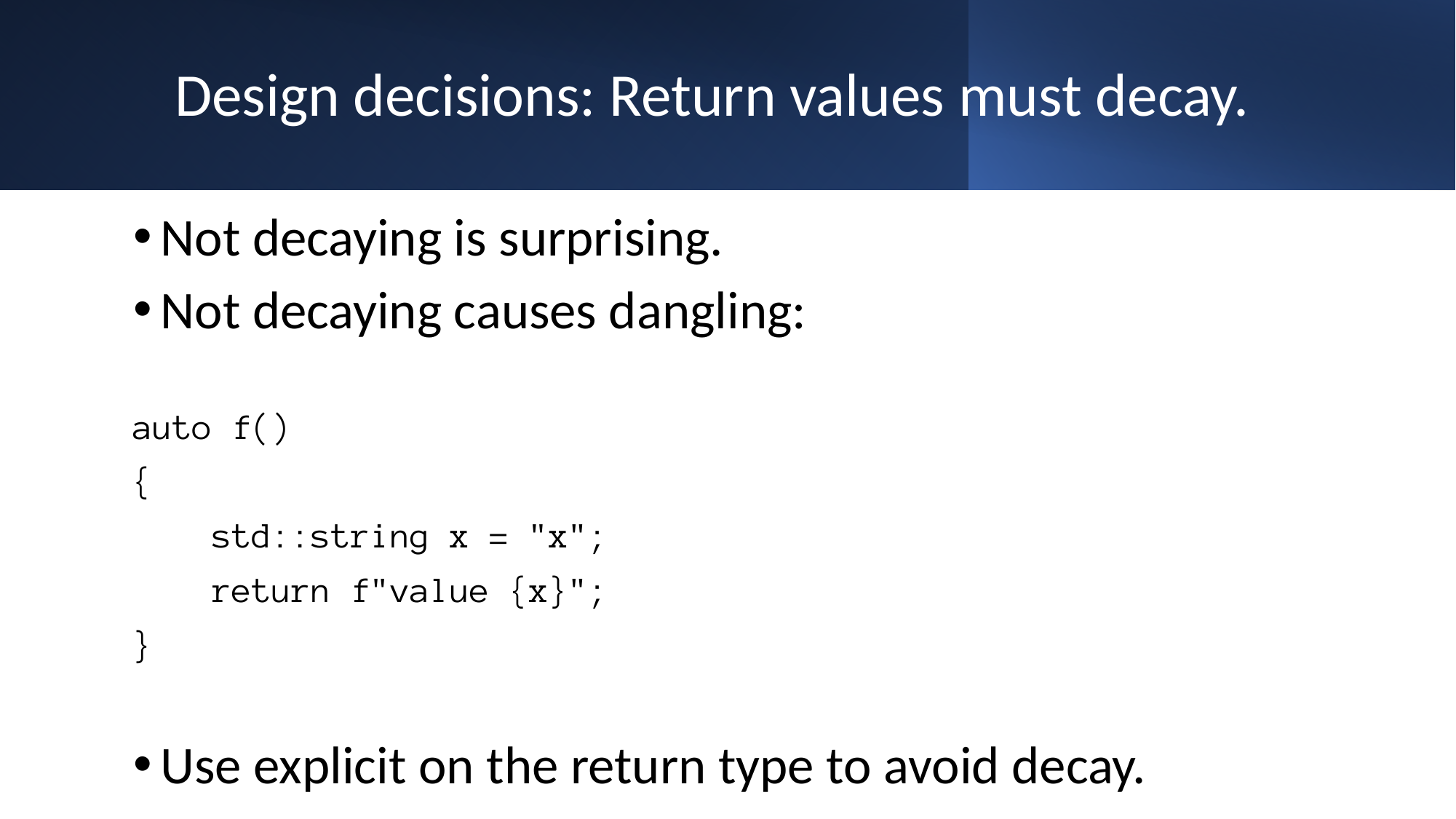

# Design decisions: Return values must decay.
Not decaying is surprising.
Not decaying causes dangling:
auto f()
{
    std::string x = "x";
    return f"value {x}";
}

Use explicit on the return type to avoid decay.